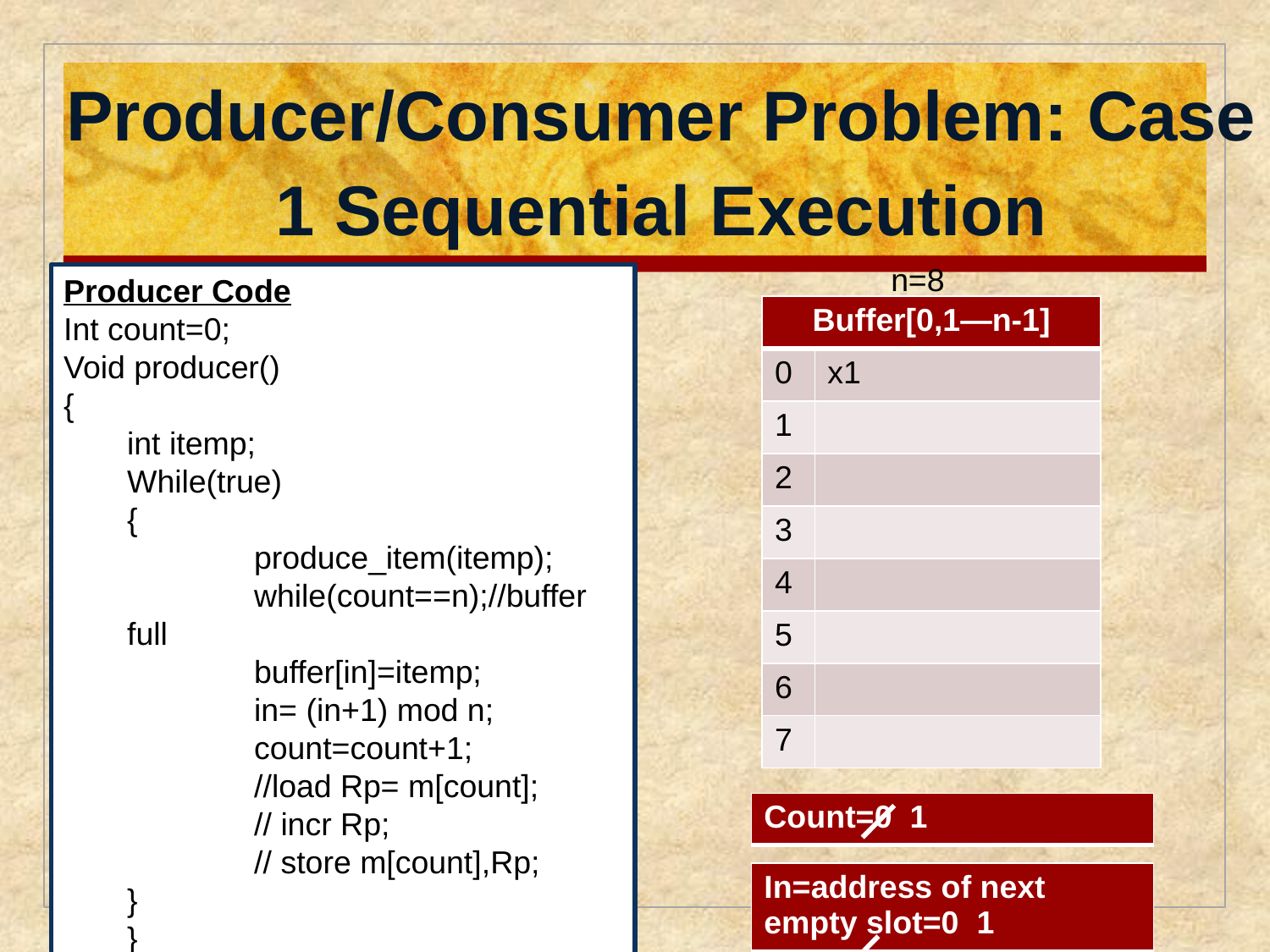

# Producer/Consumer Problem: Case 1 Sequential Execution
n=8
Producer Code
Int count=0;
Void producer()
{
int itemp;
While(true)
{
	produce_item(itemp);
	while(count==n);//buffer full
	buffer[in]=itemp;
	in= (in+1) mod n;
	count=count+1;
	//load Rp= m[count];
	// incr Rp;
	// store m[count],Rp;
}
}
| Buffer[0,1—n-1] |  |
| --- | --- |
| 0 | x1 |
| 1 |  |
| 2 |  |
| 3 |  |
| 4 |  |
| 5 |  |
| 6 |  |
| 7 |  |
| Count=0 1 |
| --- |
| In=address of next empty slot=0 1 |
| --- |